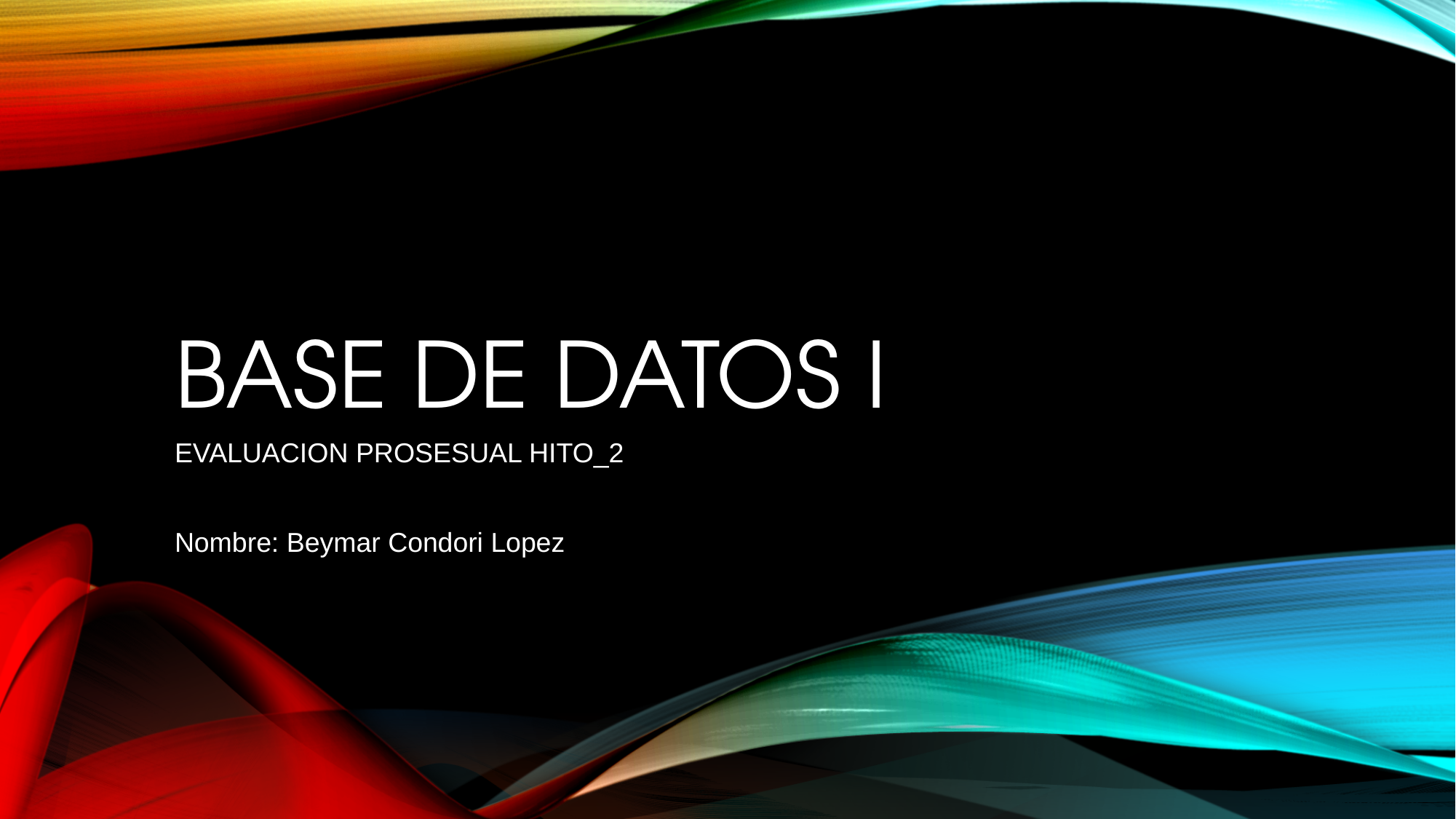

# BASE DE DATOS i
EVALUACION PROSESUAL HITO_2

Nombre: Beymar Condori Lopez